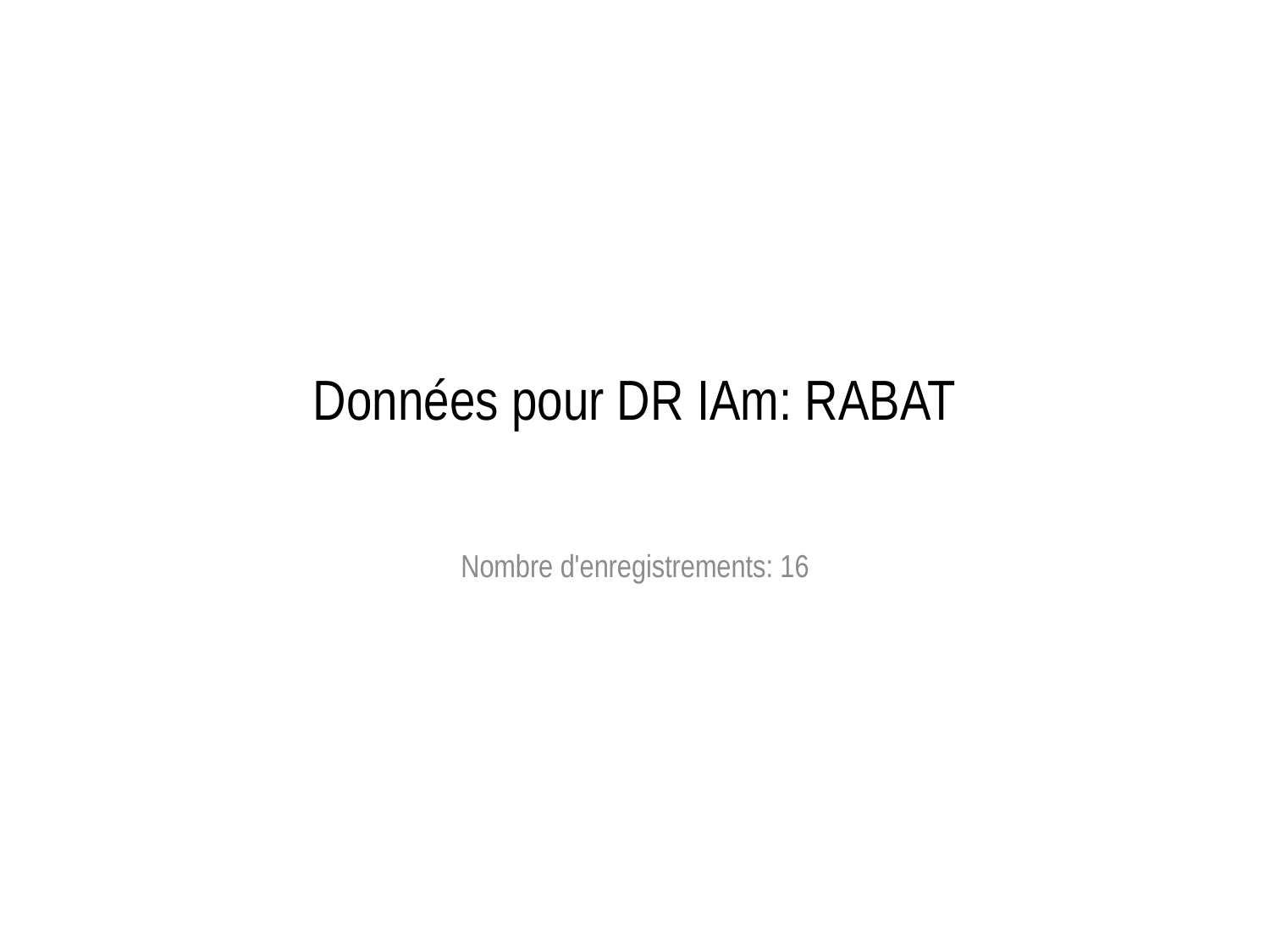

# Données pour DR IAm: RABAT
Nombre d'enregistrements: 16